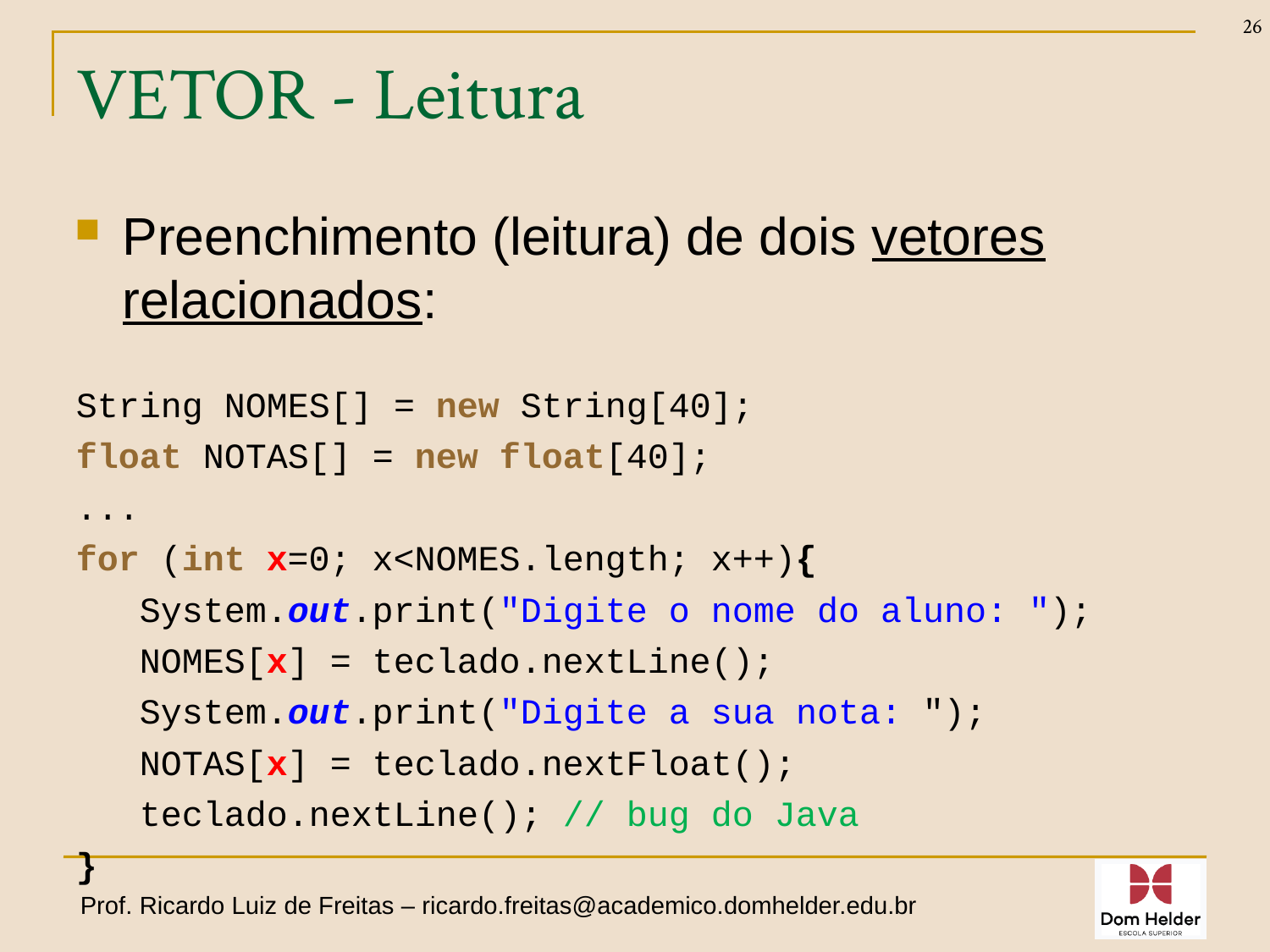

26
# VETOR - Leitura
Preenchimento (leitura) de dois vetores relacionados:
String NOMES[] = new String[40];
float NOTAS[] = new float[40];
...
for (int x=0; x<NOMES.length; x++){
   System.out.print("Digite o nome do aluno: ");
   NOMES[x] = teclado.nextLine();
   System.out.print("Digite a sua nota: ");
   NOTAS[x] = teclado.nextFloat();
   teclado.nextLine(); // bug do Java
}